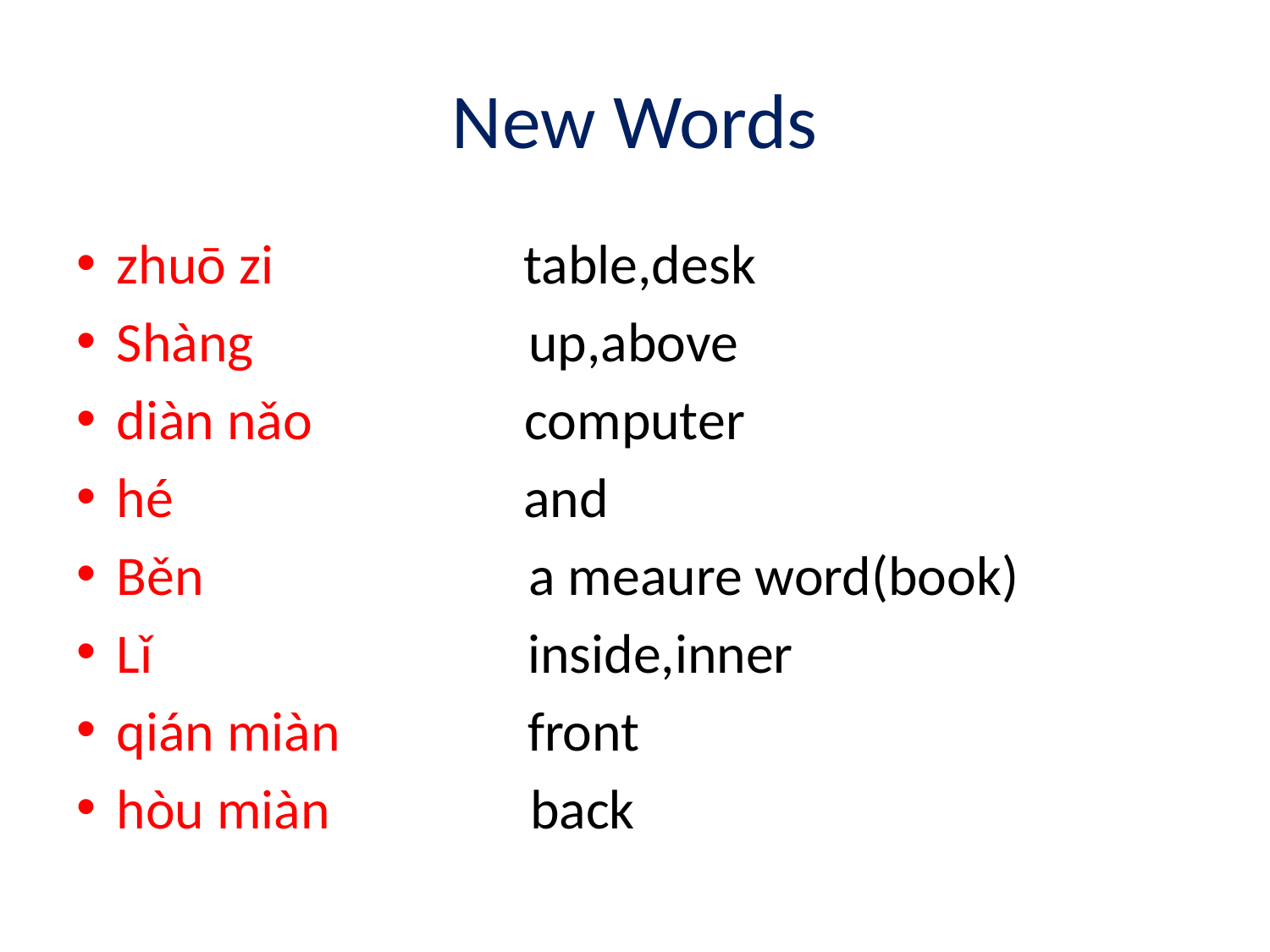

# New Words
zhuō zi                    table,desk
Shàng                      up,above
diàn nǎo                 computer
hé                            and
Běn                          a meaure word(book)
Lǐ                              inside,inner
qián miàn               front
hòu miàn                back